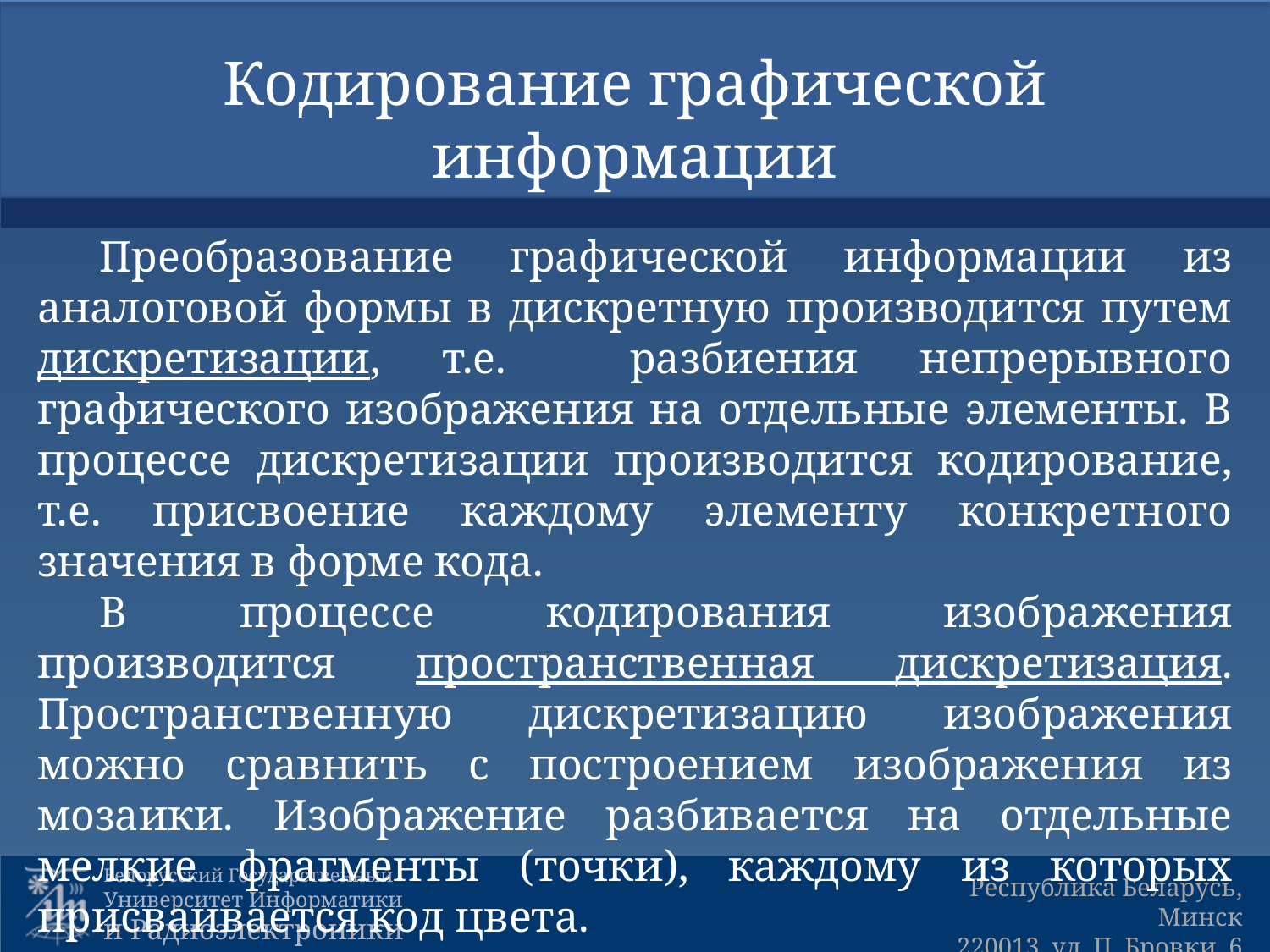

# Кодирование графической информации
Преобразование графической информации из аналоговой формы в дискретную производится путем дискретизации, т.е.  разбиения непрерывного графического изображения на отдельные элементы. В процессе дискретизации производится кодирование, т.е. присвоение каждому элементу конкретного значения в форме кода.
В процессе кодирования изображения производится пространственная дискретизация. Пространственную дискретизацию изображения можно сравнить с построением изображения из мозаики. Изображение разбивается на отдельные мелкие фрагменты (точки), каждому из которых присваивается код цвета.
7